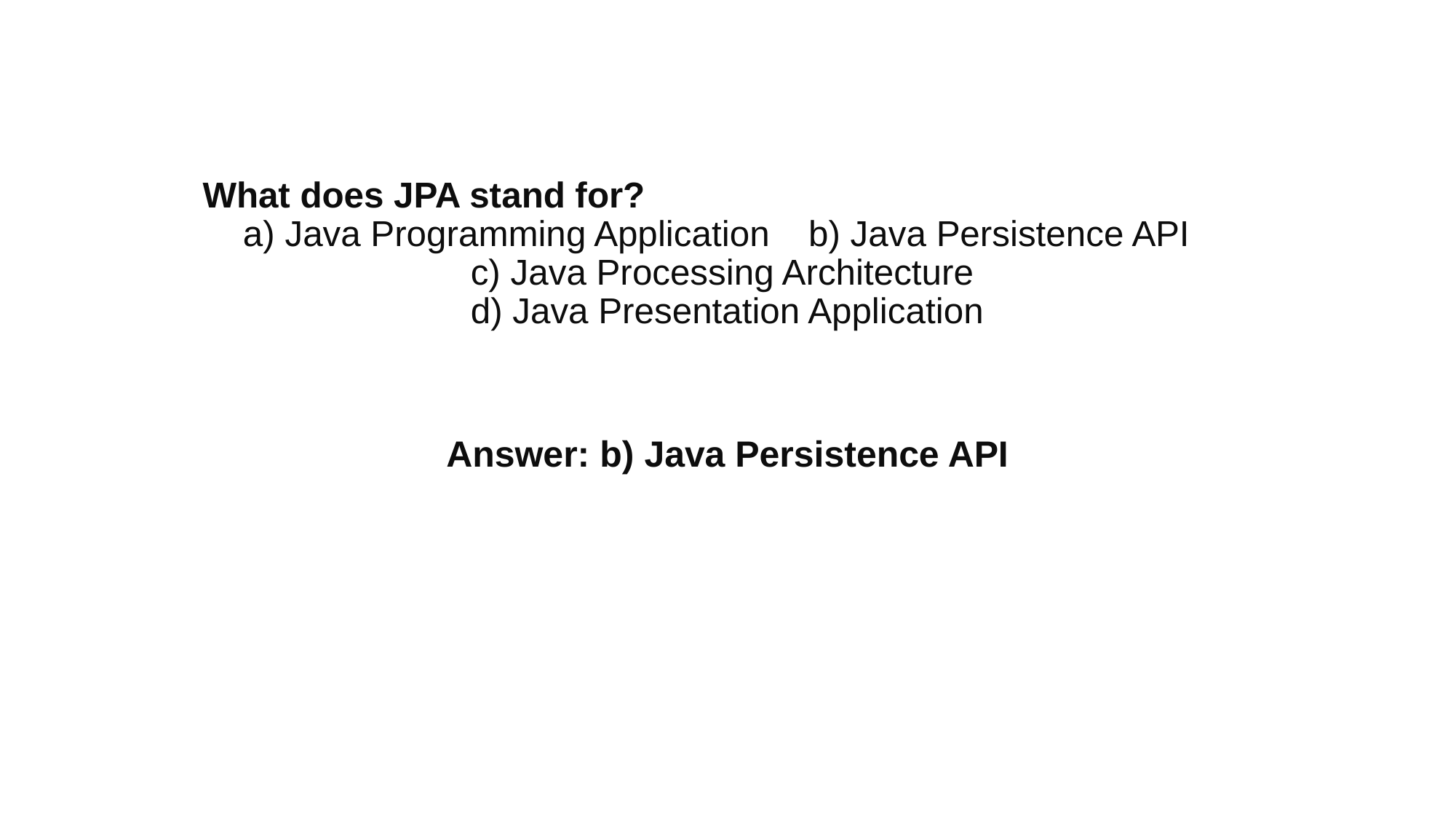

# What does JPA stand for?                                                           		a) Java Programming Application 				b) Java Persistence API c) Java Processing Architecture d) Java Presentation Application
Answer: b) Java Persistence API